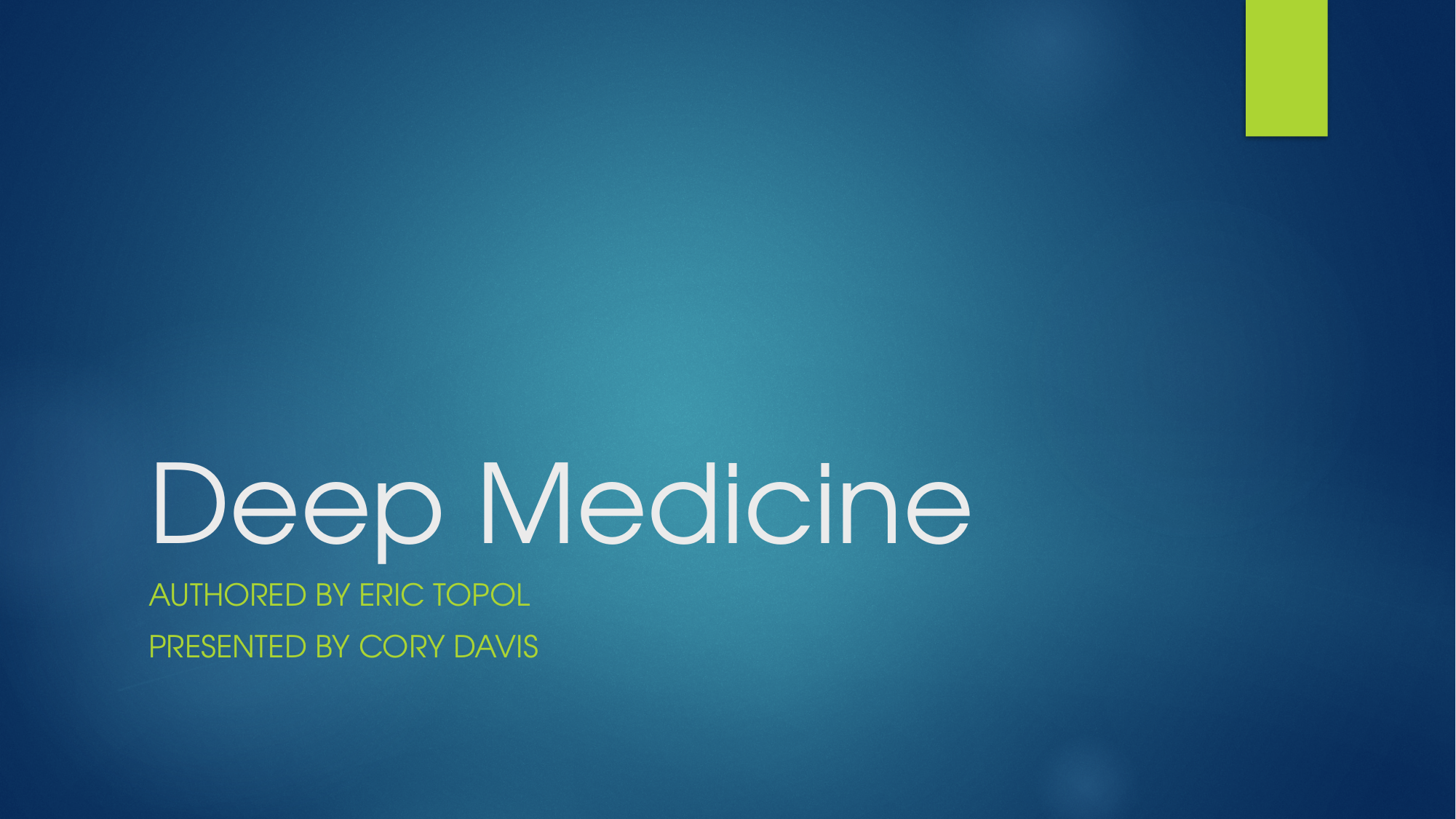

# Deep Medicine
Authored by Eric Topol
Presented by Cory davis